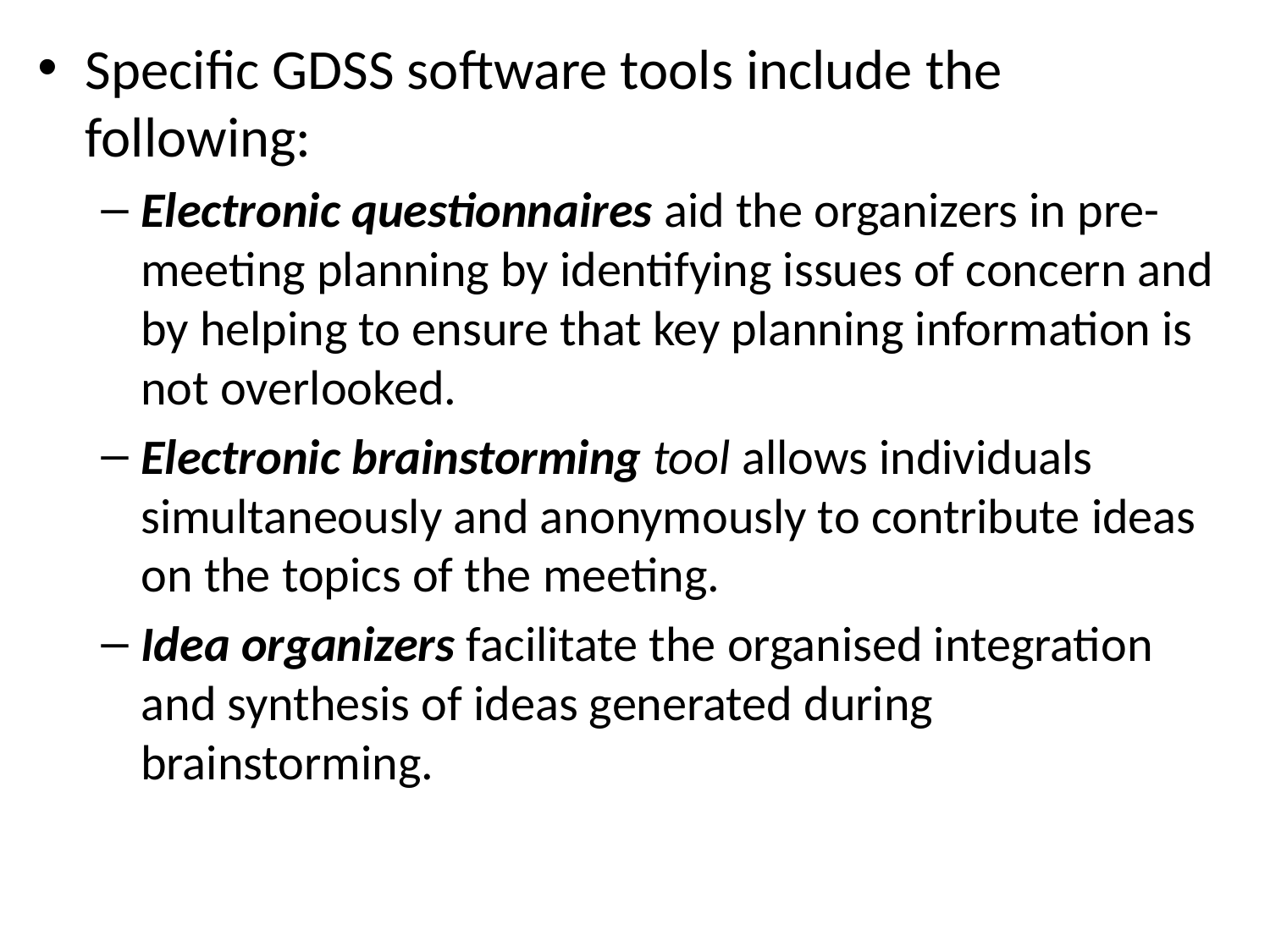

Specific GDSS software tools include the following:
Electronic questionnaires aid the organizers in pre-meeting planning by identifying issues of concern and by helping to ensure that key planning information is not overlooked.
Electronic brainstorming tool allows individuals simultaneously and anonymously to contribute ideas on the topics of the meeting.
Idea organizers facilitate the organised integration and synthesis of ideas generated during brainstorming.